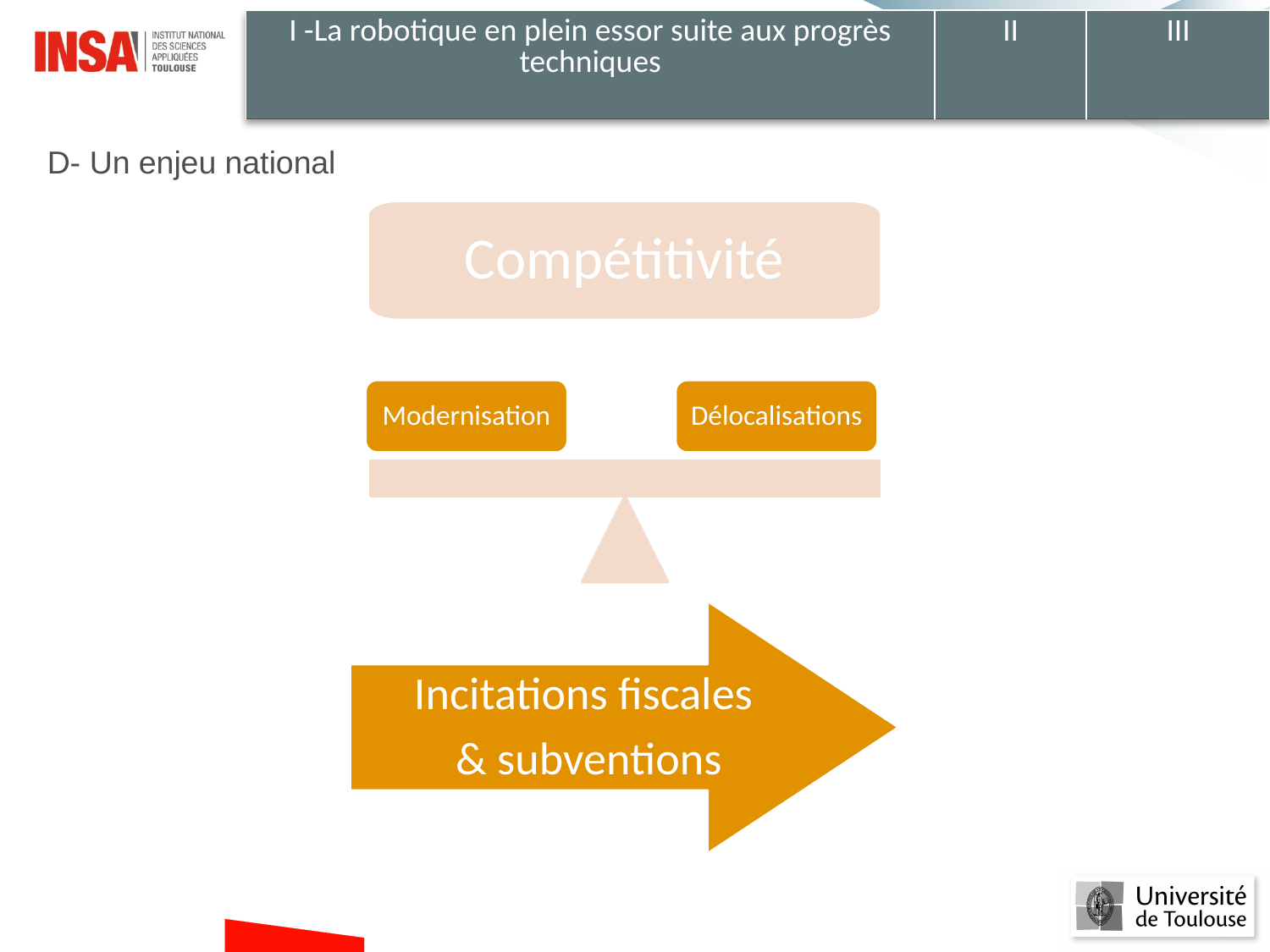

| I -La robotique en plein essor suite aux progrès techniques | II | III |
| --- | --- | --- |
D- Un enjeu national
Compétitivité
Modernisation
Délocalisations

Incitations fiscales
& subventions
#